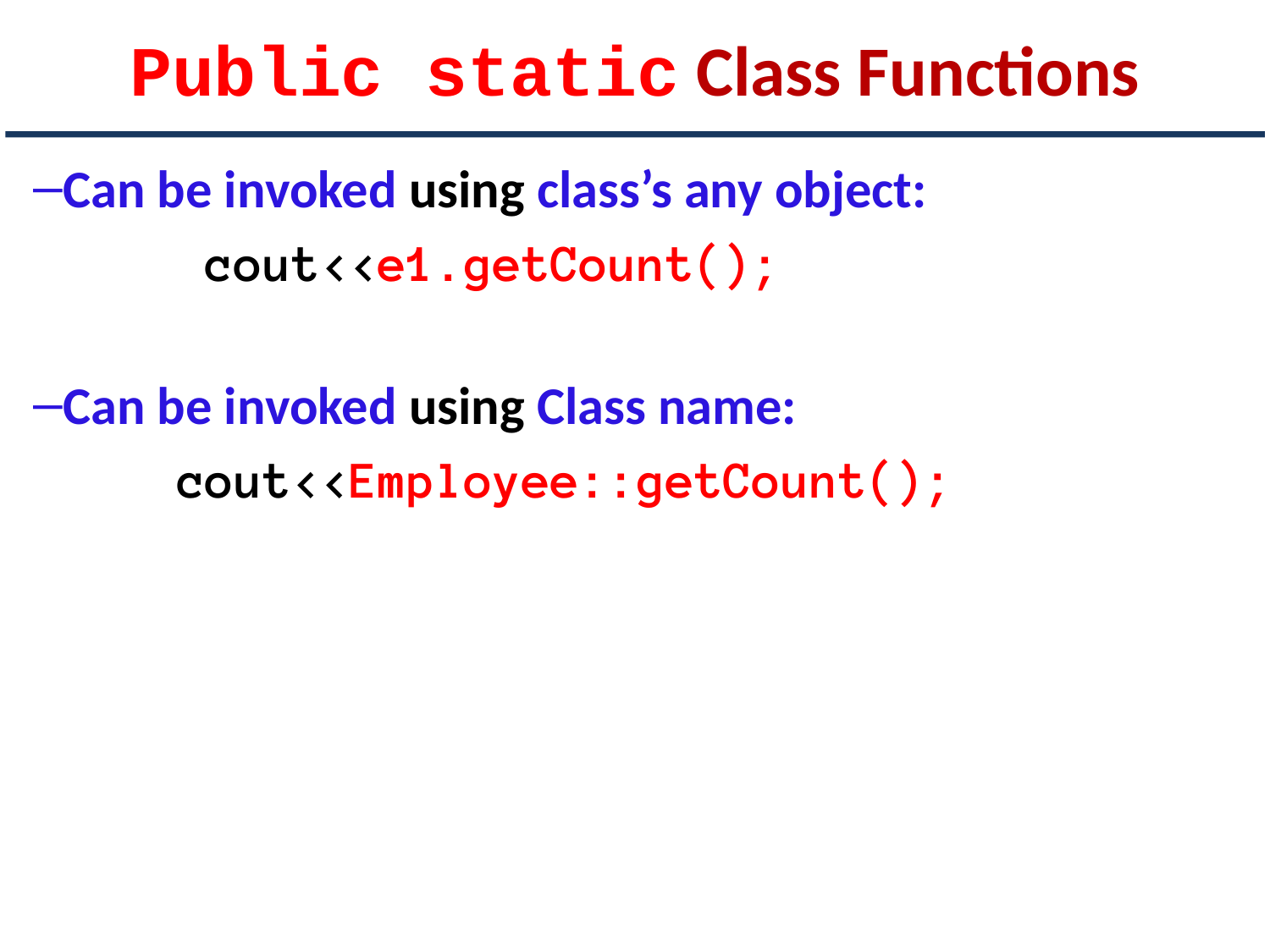

# Public static Class Functions

Can be invoked using class’s any object:
      cout<<e1.getCount();

Can be invoked using Class name:
     cout<<Employee::getCount();